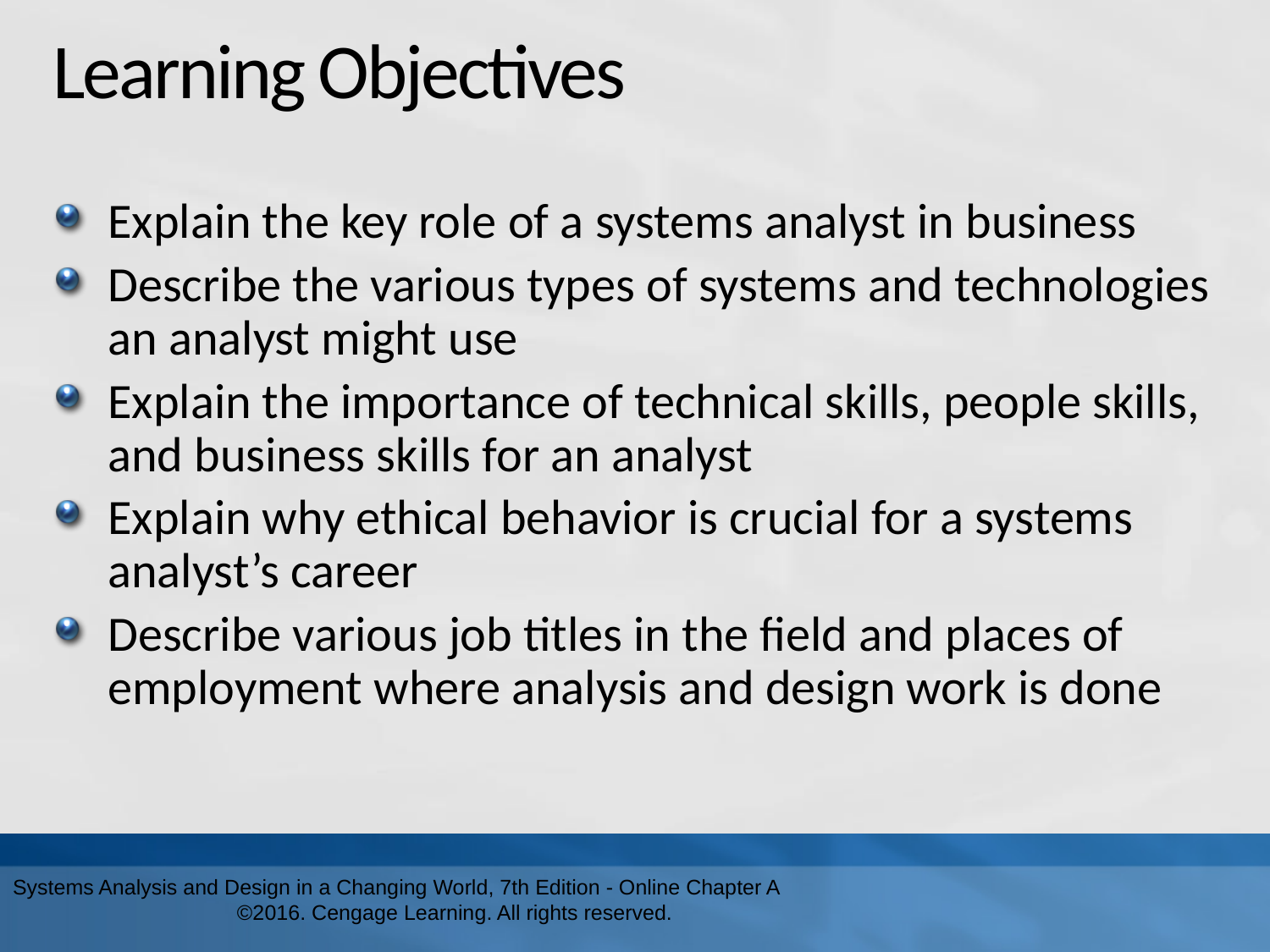

# Learning Objectives
Explain the key role of a systems analyst in business
Describe the various types of systems and technologies an analyst might use
Explain the importance of technical skills, people skills, and business skills for an analyst
Explain why ethical behavior is crucial for a systems analyst’s career
Describe various job titles in the field and places of employment where analysis and design work is done

Systems Analysis and Design in a Changing World, 7th Edition - Online Chapter A                                        ©2016. Cengage Learning. All rights reserved.